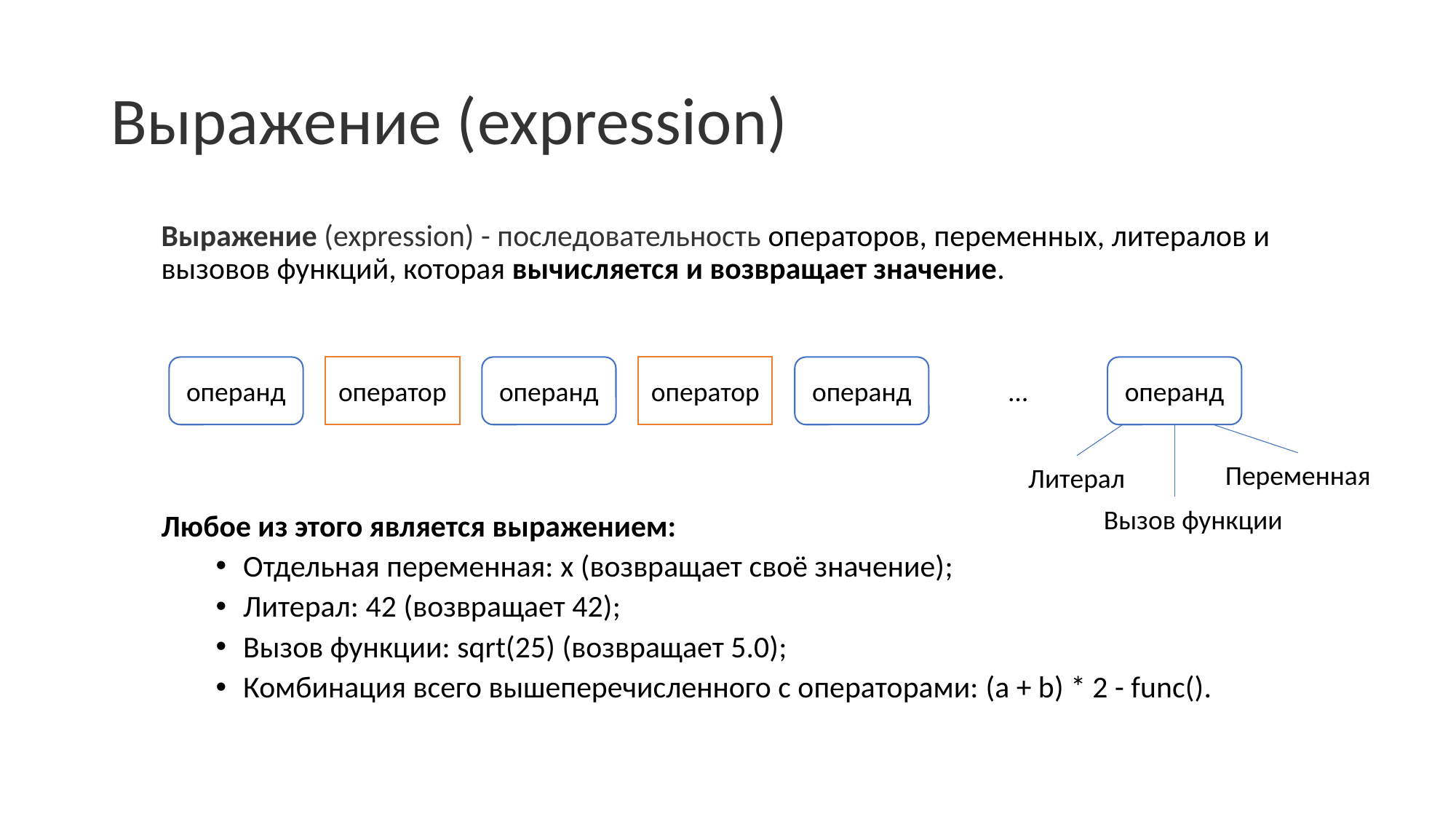

# Выражение (expression)
Выражение (expression) - последовательность операторов, переменных, литералов и вызовов функций, которая вычисляется и возвращает значение.

Любое из этого является выражением:
Отдельная переменная: x (возвращает своё значение);
Литерал: 42 (возвращает 42);
Вызов функции: sqrt(25) (возвращает 5.0);
Комбинация всего вышеперечисленного с операторами: (a + b) * 2 - func().

операнд
оператор
операнд
оператор
операнд
…
операнд
Переменная
Литерал
Вызов функции